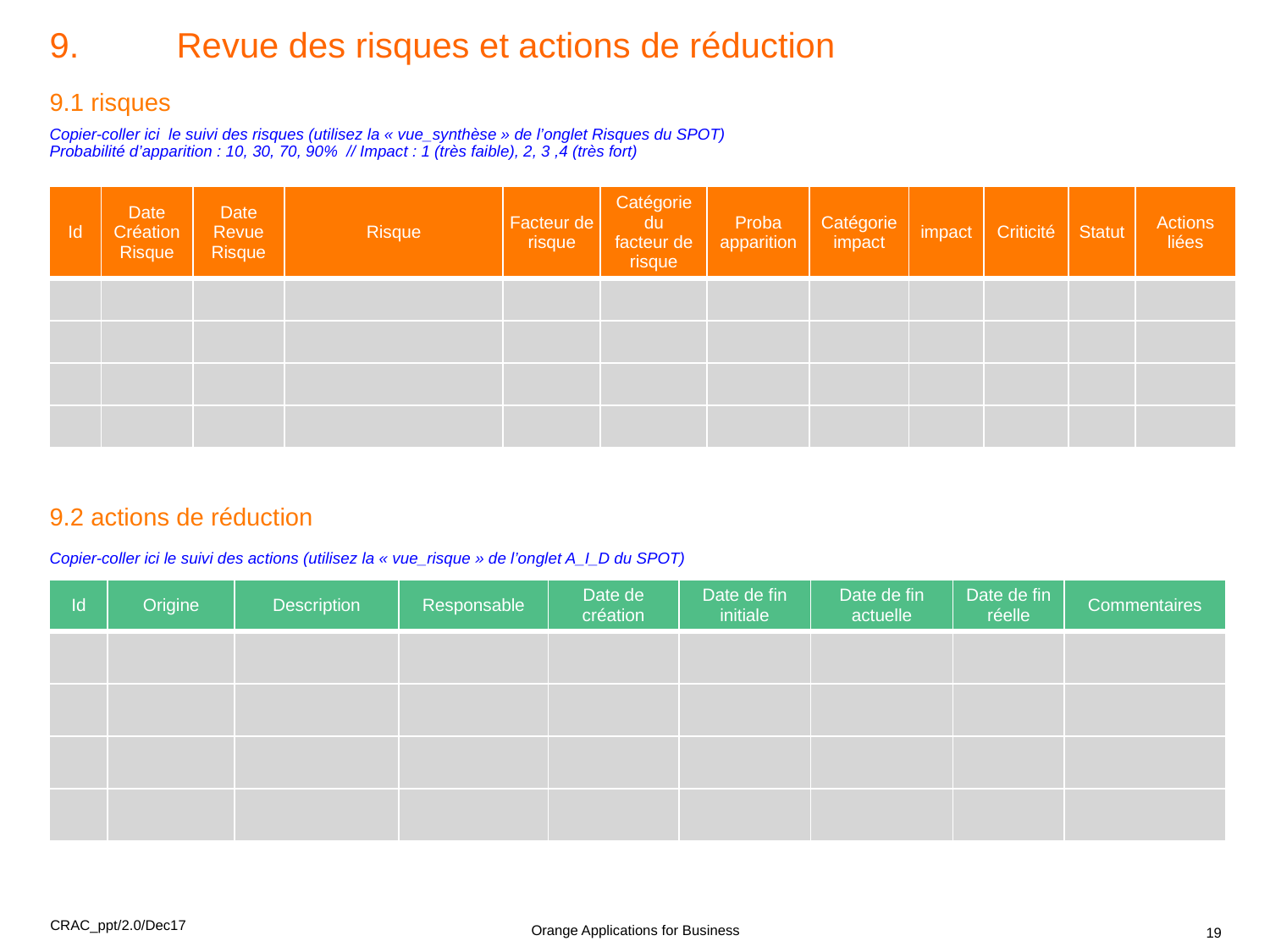

9. 	Revue des risques et actions de réduction
9.1 risques
Copier-coller ici  le suivi des risques (utilisez la « vue_synthèse » de l’onglet Risques du SPOT)
Probabilité d’apparition : 10, 30, 70, 90%  // Impact : 1 (très faible), 2, 3 ,4 (très fort)

| Id | Date Création Risque | Date Revue Risque | Risque | Facteur de risque | Catégorie du facteur de risque | Proba apparition | Catégorie impact | impact | Criticité | Statut | Actions liées |
| --- | --- | --- | --- | --- | --- | --- | --- | --- | --- | --- | --- |
|  |  |  |  |  |  |  |  |  |  |  |  |
|  |  |  |  |  |  |  |  |  |  |  |  |
|  |  |  |  |  |  |  |  |  |  |  |  |
|  |  |  |  |  |  |  |  |  |  |  |  |
9.2 actions de réduction
Copier-coller ici le suivi des actions (utilisez la « vue_risque » de l’onglet A_I_D du SPOT)
| Id | Origine | Description | Responsable | Date de création | Date de fin initiale | Date de fin actuelle | Date de fin réelle | Commentaires |
| --- | --- | --- | --- | --- | --- | --- | --- | --- |
|  |  |  |  |  |  |  |  |  |
|  |  |  |  |  |  |  |  |  |
|  |  |  |  |  |  |  |  |  |
|  |  |  |  |  |  |  |  |  |